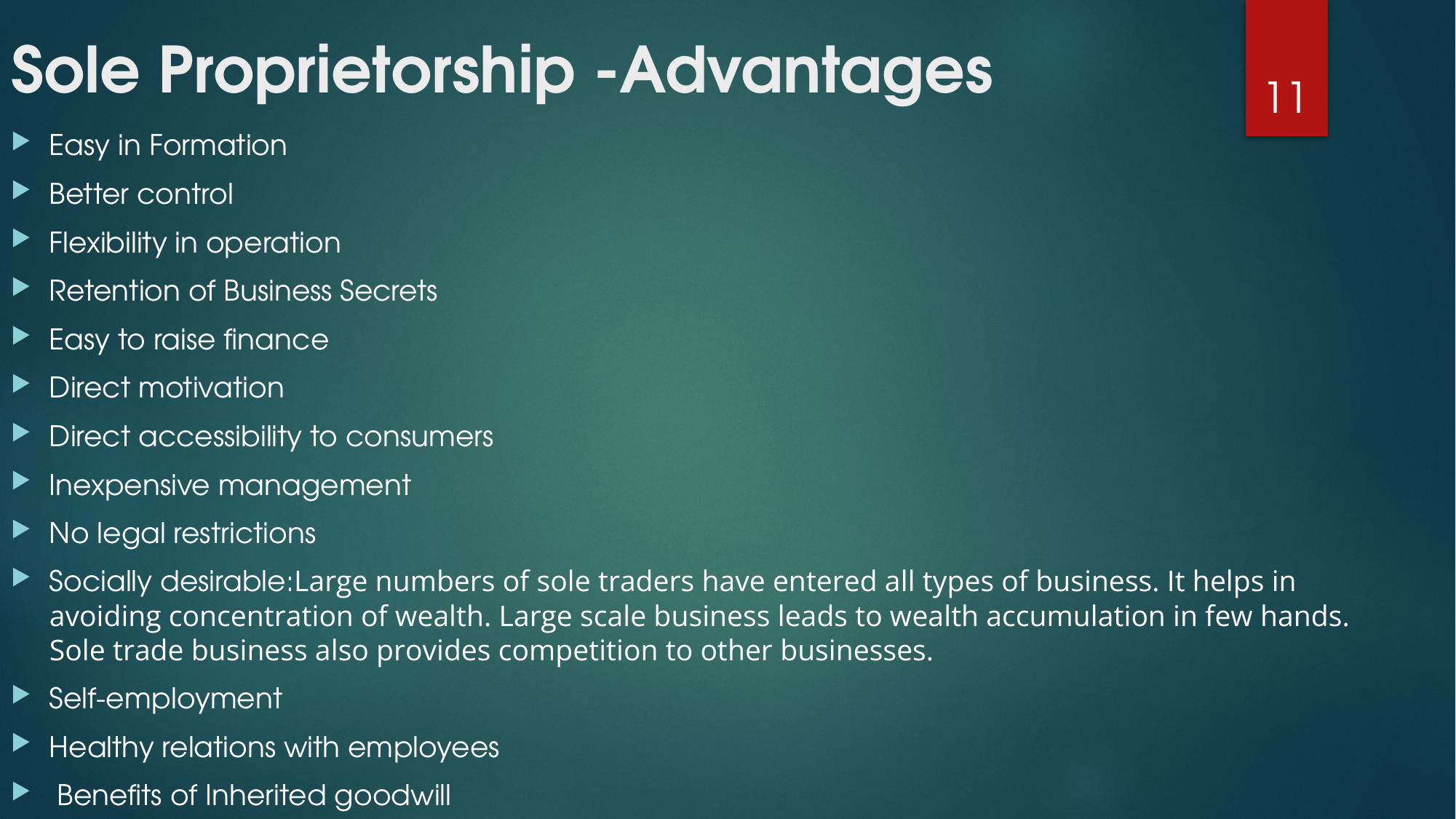

# Sole Proprietorship -Advantages
11
Easy in Formation
Better control
Flexibility in operation
Retention of Business Secrets
Easy to raise finance
Direct motivation
Direct accessibility to consumers
Inexpensive management
No legal restrictions
Socially desirable:Large numbers of sole traders have entered all types of business. It helps in avoiding concentration of wealth. Large scale business leads to wealth accumulation in few hands. Sole trade business also provides competition to other businesses.
Self-employment
Healthy relations with employees
 Benefits of Inherited goodwill